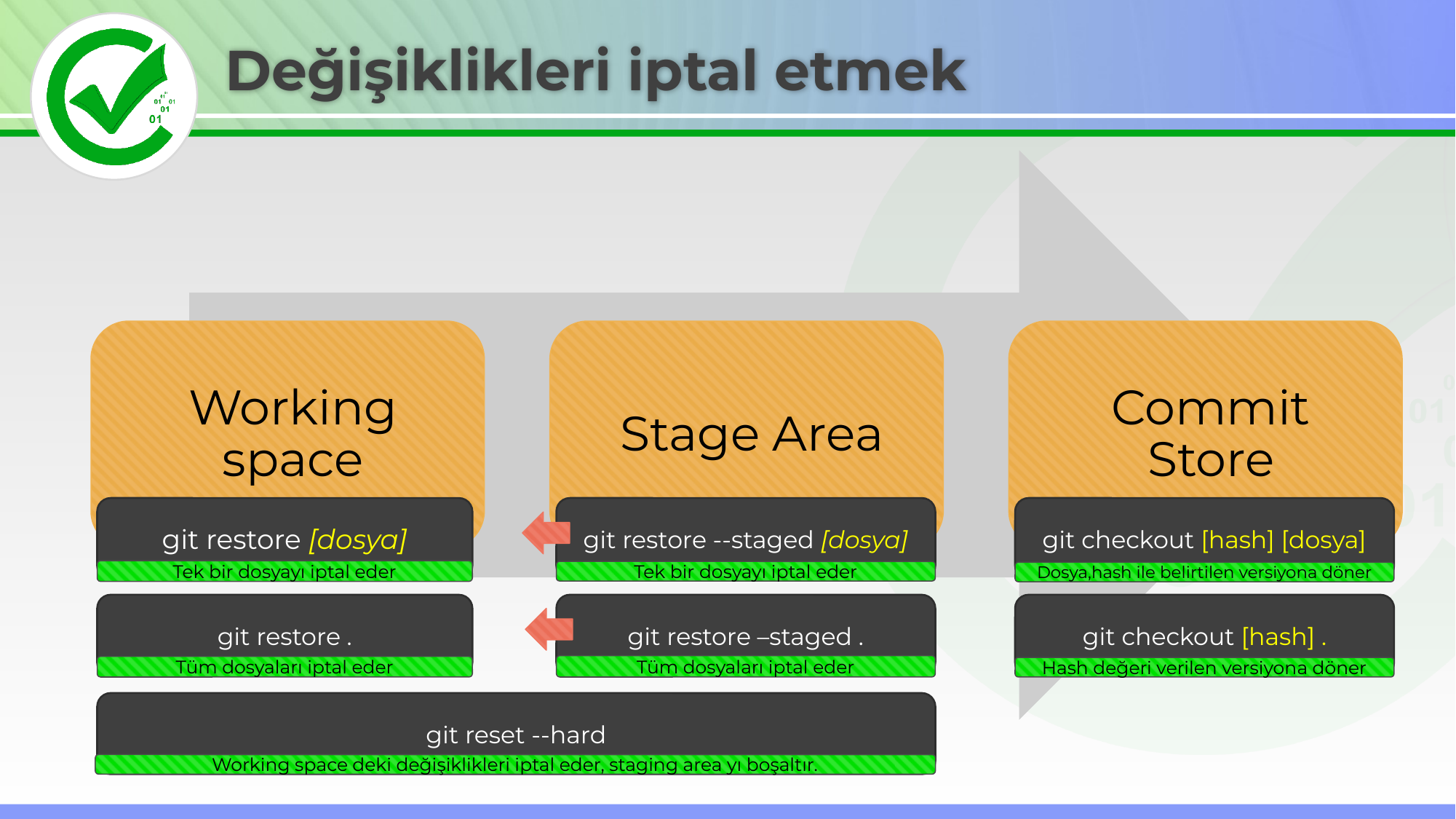

Değişiklikleri iptal etmek
Working space
Stage Area
Commit Store
git restore [dosya]
Tek bir dosyayı iptal eder
git restore --staged [dosya]
Tek bir dosyayı iptal eder

git checkout [hash] [dosya]
Dosya,hash ile belirtilen versiyona döner
git restore .
Tüm dosyaları iptal eder
git restore –staged .
Tüm dosyaları iptal eder

git checkout [hash] .
Hash değeri verilen versiyona döner
git reset --hard
Working space deki değişiklikleri iptal eder, staging area yı boşaltır.